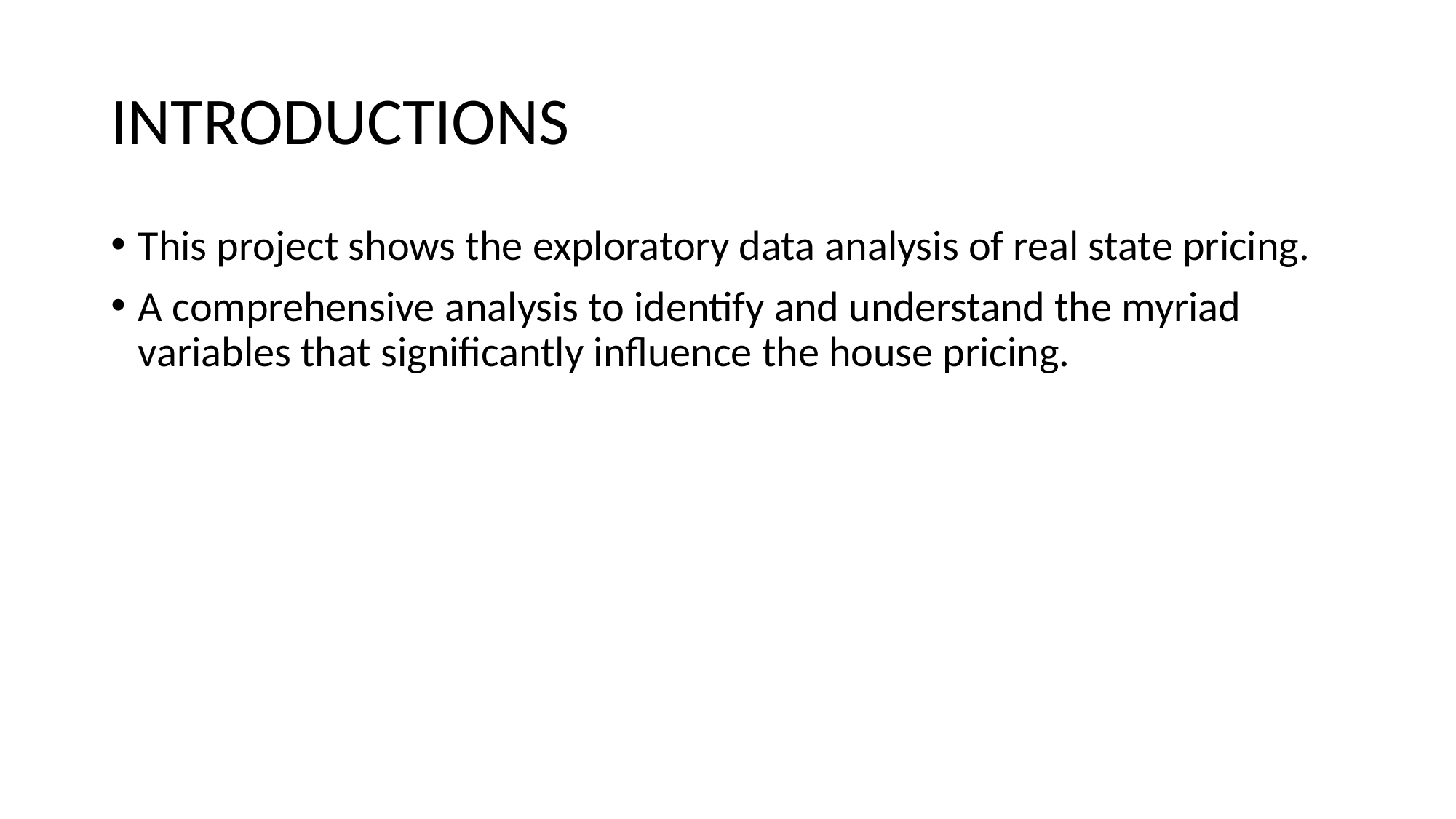

# INTRODUCTIONS
This project shows the exploratory data analysis of real state pricing.
A comprehensive analysis to identify and understand the myriad variables that significantly influence the house pricing.